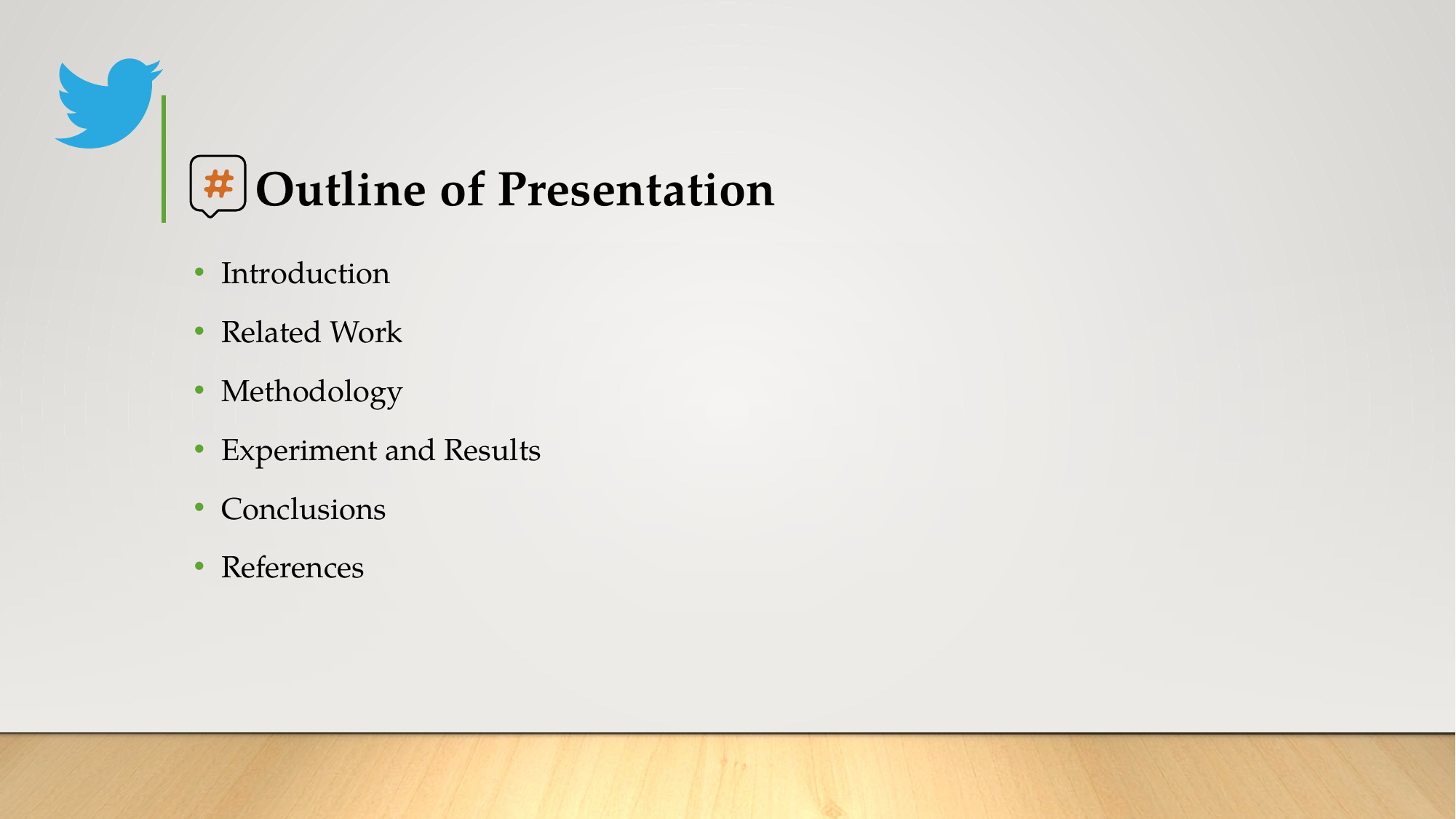

# Outline of Presentation

Introduction
Related Work
Methodology
Experiment and Results
Conclusions
References